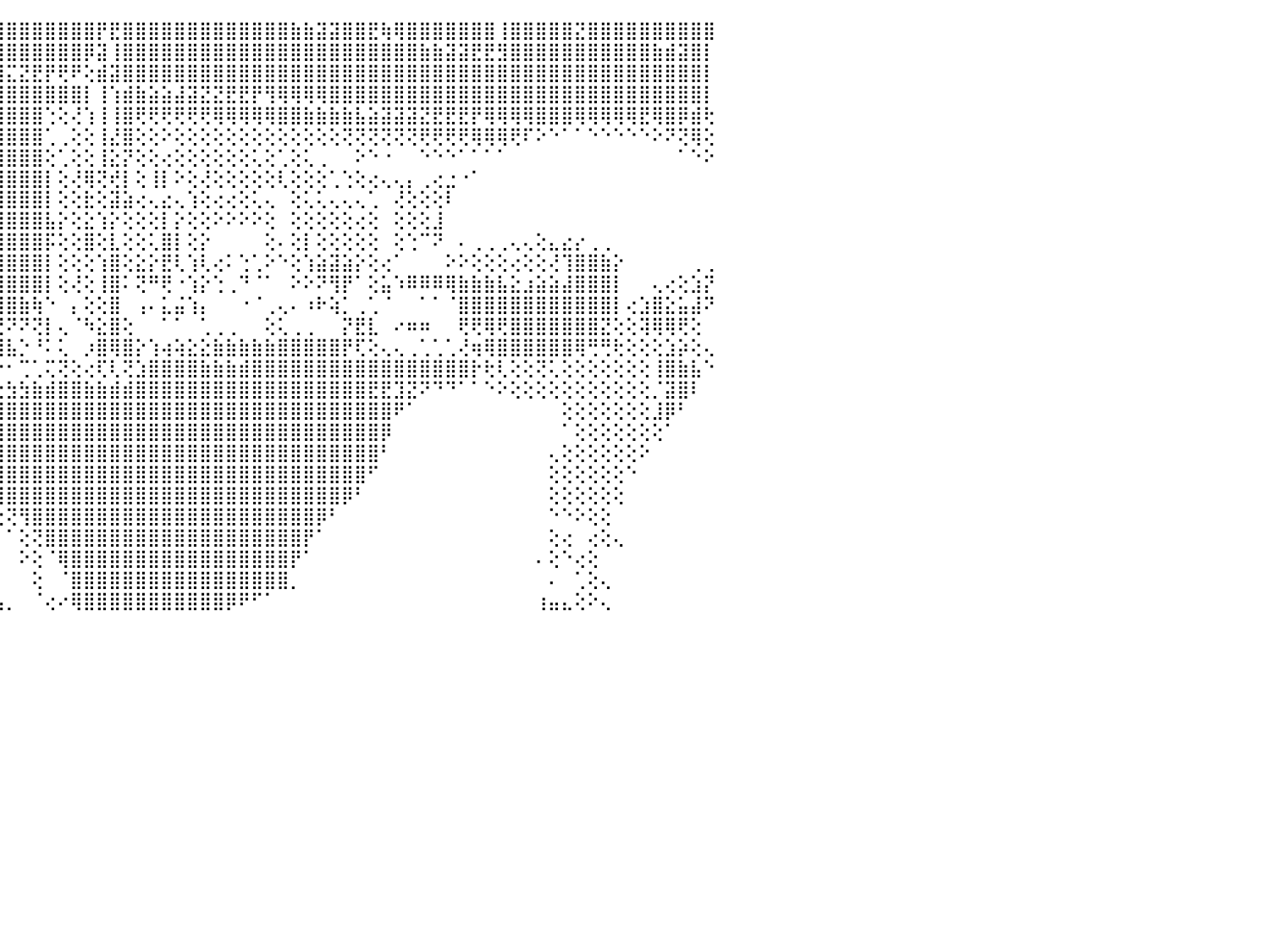

⢏⢕⢕⢕⡕⢘⣝⣻⢇⢹⣿⣿⢿⢟⣿⣧⢸⣿⢱⢕⢕⢸⣝⢑⢸⣇⣿⣱⣟⢟⣝⣥⣦⣿⣿⣿⣿⣿⣿⣿⣿⣿⣿⣿⣿⣿⣿⣿⣿⣿⣿⣿⡟⣟⣿⣿⣿⣿⣿⣿⣿⣿⣿⣿⣿⣿⣿⣷⣷⣽⣽⣿⣿⣟⢷⢿⣿⣿⣿⣿⣿⣿⣿⢸⣿⣿⣿⣿⣿⣝⣿⣿⣿⣿⣿⣿⣿⣿⣿⣿⠀
⢕⢕⢕⢝⢿⣸⢿⣿⣧⢟⢹⣿⣿⣷⢸⣿⢼⣿⢸⣸⢕⢜⣿⡧⢿⣟⣵⣵⢱⣾⣿⣿⣟⣿⣿⣿⣿⣿⣿⣿⣿⣿⣿⢿⣿⣿⣿⣿⣿⣿⣿⡿⣽⢸⣿⣿⣿⣿⣿⣿⣿⣿⣿⣿⣿⣿⣿⣿⣿⣿⣿⣿⣿⣿⣿⣿⣿⣷⣷⣽⣽⣟⣟⣻⣿⣿⣿⣿⣿⣿⣿⣿⣿⣿⣿⣷⣾⣽⣿⡇⠀
⡕⢄⢄⢔⣱⢱⣼⢿⢟⣵⣸⣿⣿⡇⢹⢣⢜⣿⢸⠟⢗⣹⢷⣷⣟⢿⣿⣿⡵⣾⡟⣿⣿⣿⣿⣿⡿⢿⡟⢯⠝⢇⢙⢍⣽⣍⣝⣟⡟⢟⠟⢕⣾⣽⣿⣿⣿⣿⣿⣿⣿⣿⣿⣿⣿⣿⣿⣿⣿⣿⣿⣿⣿⣿⣿⣿⣿⣿⣿⣿⣿⣿⣿⣿⣿⣿⣿⣿⣿⣿⣿⣿⣿⣿⣿⣿⣿⣿⣿⡇⠀
⣿⣿⣿⣿⣿⡼⣿⣽⡇⣿⣷⣿⣿⣷⣰⣟⣟⣱⣶⣿⣿⣿⣿⣿⣿⣽⣿⣿⣮⣿⢿⢟⢿⠟⢟⢊⢍⢅⢔⢔⠕⣕⣥⡕⣿⣿⣿⣿⣿⣿⣿⡇⢸⢱⣾⣷⣵⣵⣼⣽⣝⣝⣟⣟⡟⢻⢿⢿⢿⢿⣿⣿⣿⣿⣿⣿⣿⣿⣿⣿⣿⣿⣿⣿⣿⣿⣿⣿⣿⣿⣿⣿⣿⣿⣿⣿⣿⣿⣿⡇⠀
⡿⢿⣿⣿⣿⣷⡽⢟⣵⣿⡿⢻⣯⣷⣾⣿⣷⣽⣿⣿⣿⣿⣿⡿⢿⢻⢿⢝⢑⢕⢅⢔⢔⢕⢕⢕⢑⢕⠗⠜⠘⢸⣿⣷⣿⣿⣿⣿⢑⢕⢜⢱⢸⢸⣿⢟⢟⢟⢟⢟⢟⢿⢿⢿⢿⢿⣿⣿⣷⣷⣷⣷⣧⣵⣽⣽⣽⣝⣟⣟⣟⡟⢿⢿⢿⢿⣿⣿⣿⢿⢿⢿⢿⢿⣟⢿⣿⡿⣾⢗⠀
⢕⢕⢔⢝⢿⣿⣧⢕⢝⢝⢕⣵⣿⣿⣯⣿⣿⢿⢟⠻⠝⢝⢝⢅⢕⢔⢕⢕⢕⢕⢕⢕⢕⢕⢕⢕⢔⢔⠀⠀⠀⢸⣿⣿⣿⣿⣿⣿⢁⢀⢕⢕⢸⣜⣿⢕⢕⠕⢕⢕⢕⢕⢕⢕⢕⢕⢕⢕⢕⢕⢕⢝⢝⢝⢝⢝⢝⢟⢟⢟⢟⢿⢿⢿⢟⠏⠕⠑⠁⠁⠑⠑⠑⠑⠑⠕⠝⢝⢿⢕⠀
⢕⢕⢕⢕⢕⢝⢿⣿⣷⣷⣿⣿⡟⠟⢙⢑⢅⢕⢔⢕⢕⢕⢑⢕⢕⡕⢕⢔⢔⢕⢕⠑⠑⠑⠑⠑⠁⠁⠀⠀⠀⢕⣿⣿⣿⣿⣿⣿⢕⢁⢕⢕⢸⣕⡝⢕⢕⢔⢕⢕⢕⢕⢕⢕⢅⢕⢁⢕⢅⢀⠀⠀⠕⠑⠐⠀⠀⠑⠑⠑⠁⠁⠁⠁⠀⠀⠀⠀⠀⠀⠀⠀⠀⠀⠀⠀⠀⠁⠑⠕⠀
⢕⢕⢕⢕⢕⢕⢕⢝⢝⢟⠝⢕⢕⢕⢕⢕⢅⢁⠀⠑⠕⠑⠑⠁⠁⣱⣷⣵⡕⢕⠀⠀⠀⢀⢀⢀⢄⢕⠀⢄⢄⣾⣿⣿⣿⣿⣿⣿⡇⢕⢜⢿⢝⢞⡇⢕⢸⡇⠕⢕⢜⢕⢕⢕⢕⢕⢇⢕⢕⢕⢁⢑⢕⢔⢄⢄⡄⢀⢔⣐⠐⠁⠀⠀⠀⠀⠀⠀⠀⠀⠀⠀⠀⠀⠀⠀⠀⠀⠀⠀⠀
⢕⢕⢕⢕⢕⢕⢕⢕⢕⢕⢕⢞⢇⢔⢅⡧⢕⢕⢔⠀⢀⢀⢄⢠⡄⠫⣿⣿⣿⡕⠐⢔⠑⠁⠑⠑⢑⢕⢕⢕⠁⢍⣿⣿⣿⣿⣿⣿⡇⢕⢕⣗⢕⣽⣵⢔⢄⣔⢄⢱⢕⢔⢔⢕⢅⢄⠀⢕⢅⢅⢄⢄⢄⢁⠀⢜⢕⢕⢕⠇⠀⠀⠀⠀⠀⠀⠀⠀⠀⠀⠀⠀⠀⠀⠀⠀⠀⠀⠀⠀⠀
⢕⢕⢕⢕⢕⢕⢕⢕⢕⢕⢕⢕⣕⡅⢕⢝⢕⢕⢕⠇⢑⢑⢕⢌⠁⢎⢺⣿⣿⡕⢄⢔⢔⢕⡇⣿⢸⢕⢕⢕⢐⢸⣿⡿⣿⣿⣿⣿⣧⡕⢕⣕⢱⡕⢕⢕⢕⡇⡕⢕⢕⠕⠕⠕⠕⢕⠀⢕⢕⢕⢕⢕⢔⢕⠀⢕⢕⢕⣸⠀⠀⠀⠀⠀⠀⠀⠀⠀⠀⠀⠀⠀⠀⠀⠀⠀⠀⠀⠀⠀⠀
⢕⢕⢕⢕⢕⢕⢕⢕⢕⢕⢕⣸⣿⣇⣗⢕⢕⢕⢕⢄⢕⢕⢕⢕⠀⢕⢰⣵⣵⣕⠑⢕⢕⢕⡇⣿⢸⢕⢕⢕⢕⢘⢞⣿⣿⣿⣿⣿⡯⢕⢕⣿⢕⣇⢕⢕⢅⣿⡇⢕⡕⠀⠀⠀⠀⢕⠄⢕⡇⢕⢕⢕⢕⢕⠀⢕⢑⠉⠝⠀⠄⢀⢀⢀⢄⢄⢕⣄⣔⡔⢀⢀⠀⠀⠀⠀⠀⠀⠀⠀⠀
⢕⢕⢕⢕⠕⢕⢕⢕⢱⢸⢙⢙⠙⠙⢙⢵⢷⢳⢷⣷⢷⠗⠗⠃⠔⠕⢵⡟⢯⣣⠀⢕⢕⠕⠑⠕⠑⢕⢕⢕⢕⠱⡧⣙⣿⣿⣿⣿⡇⢕⢕⢕⢱⣿⢕⣕⡕⣟⢇⢱⢇⢔⠅⢑⢁⠕⠑⢕⢱⣵⣽⣵⡕⢕⢔⠁⠀⠀⠀⠕⠕⢕⢕⢕⢔⢕⢕⢜⢹⣿⣿⣷⡕⠀⠀⠀⠀⠀⢀⢀⠀
⢕⢕⢕⢄⣠⣴⢃⢇⠕⢸⠐⢑⡵⢔⣕⣕⣕⣱⡷⢇⣧⢧⣄⣀⢀⣀⢀⢕⢱⡕⢕⢕⣕⣃⢕⢕⢕⢕⢕⢕⠕⠀⢻⣕⣿⣿⣿⣿⡇⢕⢜⢕⢸⣿⠅⢝⠛⢟⠐⢱⡕⢑⢀⠙⠈⠁⠀⠕⠕⠝⢻⡟⠁⢕⣥⠱⠿⠿⠿⢿⣷⣷⣷⣧⣕⣰⣵⣵⣼⣿⣿⣿⡇⠀⠀⢄⢔⢕⣱⡝⠀
⢕⢕⠀⠀⠲⢇⢔⢄⢣⣴⢁⠺⣿⣿⣿⣿⢿⣿⣿⣿⣷⣷⣿⣿⣿⣿⣷⣾⣷⢕⠰⠔⣿⣿⢅⢅⢕⢅⠄⠐⠄⠄⢸⣿⣿⣿⣷⢷⠑⠀⡄⢕⢕⣿⠀⢠⠄⣅⣬⢱⡄⠀⠀⠐⠈⢀⢄⠄⠰⠗⢵⡁⢀⢁⠈⠀⠀⠁⠁⠈⣿⣿⣿⣿⣿⣿⣿⣿⣿⣿⣿⣿⡇⢔⣱⣿⣕⣥⣼⠝⠀
⢕⢄⢅⢄⢄⠐⢁⢑⢕⠑⢑⠀⠝⢻⢿⠏⠀⠸⠿⢿⢿⠿⠿⠟⠟⠟⠛⠛⠛⢕⠀⠈⠁⠈⠷⠀⠈⠉⠐⠐⠄⠀⢓⡰⢝⠝⠝⢝⡇⢄⠈⠳⣕⣿⢕⠀⠀⠁⠁⠀⢁⢀⢀⠀⠀⢕⢅⢀⢀⠀⠀⡝⣟⣇⠀⠔⠶⠶⠀⠀⢟⢟⢿⢟⣿⣿⣿⣿⣿⣿⣿⣝⢕⢕⢽⢿⢿⢟⢕⠀⠀
⣇⡑⢩⢻⠳⣗⢆⣴⣤⣤⡀⢐⢀⠐⠐⠀⠄⠀⠀⠀⠉⠉⠁⠁⠁⠉⠁⠀⢕⣕⣕⣕⣕⣕⢕⢄⢄⣕⣄⣅⣄⣰⠚⠻⢿⣧⡑⠘⠅⢅⠀⡰⣿⢿⣿⡕⢱⢴⢵⣕⣕⣷⣷⣷⣷⣷⣿⣿⣿⣿⣿⡟⢏⢕⢄⢄⢀⢁⢁⢁⢜⢶⢿⣿⣿⣿⣿⣿⣿⢿⢛⢛⢗⢕⢕⢕⣱⡵⢕⢄⠀
⣿⣿⡕⢜⢹⣿⣿⣿⣿⣿⣿⣷⣷⣵⣥⢔⢔⢄⢄⢀⢄⢔⢔⣔⣔⣔⣔⣔⣗⣻⣿⣿⣿⣻⣿⣿⣿⣷⣷⣿⣽⣝⢁⢑⠐⠂⢉⢁⢍⢝⢕⢔⢏⢇⢝⣱⣿⣿⣿⣿⣷⣷⣷⣾⣿⣿⣿⣿⣿⣿⣿⣿⣿⣿⣿⣿⣿⣿⣿⣿⣿⡗⢗⢇⢕⢕⢝⢅⢕⢕⢕⢕⢕⢕⢕⢸⣿⣷⣧⠑⠀
⣿⣿⡇⠕⢕⢻⣿⣿⣿⣿⣿⣿⣿⣿⣿⣿⣿⣷⣷⣿⣿⣿⣿⣿⣿⣿⣿⣿⣿⣿⣿⣿⣿⣿⣿⣿⣿⣿⡞⢻⢏⡕⢕⢶⣖⣳⣳⣷⣾⣿⣿⣷⣷⣾⣾⣿⣿⣿⣿⣿⣿⣿⣿⣿⣿⣿⣿⣿⣿⣿⣿⣿⣿⣟⣟⣹⣝⠝⠙⠙⠁⠁⠑⠕⢕⢕⢕⢕⢕⢕⢕⢕⢕⢕⢕⡈⣽⣿⠇⠀⠀
⣿⣿⣿⢄⢕⢸⣿⣿⣿⣿⣿⣿⣿⣿⣿⣿⣿⣿⢿⣿⣿⡿⢿⣿⣿⣿⣿⣿⣿⣿⣿⣿⣿⣿⣿⣿⣿⣿⣿⣿⣿⣷⣷⣿⣿⣿⣿⣿⣿⣿⣿⣿⣿⣿⣿⣿⣿⣿⣿⣿⣿⣿⣿⣿⣿⣿⣿⣿⣿⣿⣿⣿⣿⣿⣿⠟⠁⠀⠀⠀⠀⠀⠀⠀⠀⠀⠀⠀⢕⢕⢕⢕⢕⢕⢕⣸⡿⠃⠀⠀⠀
⠉⠉⠁⠀⢕⢕⣿⣿⣿⣿⣿⣿⣿⣿⣿⣿⣿⣿⣿⣷⣷⣾⣿⣿⣿⣿⣿⣿⣿⣿⣿⣿⣿⣿⣿⣿⣿⣿⣿⣿⣿⣿⣿⣿⣿⣿⣿⣿⣿⣿⣿⣿⣿⣿⣿⣿⣿⣿⣿⣿⣿⣿⣿⣿⣿⣿⣿⣿⣿⣿⣿⣿⣿⣿⡿⠀⠀⠀⠀⠀⠀⠀⠀⠀⠀⠀⠀⠀⠁⢕⢕⢕⢕⢕⢕⢕⠁⠀⠀⠀⠀
⠀⠀⠀⠀⠑⢕⢸⣿⣿⣿⣿⣿⣿⣿⣿⣿⣿⣿⣿⣿⣿⣿⣿⣿⣿⣿⣿⣿⣿⣿⣿⣿⣿⣿⣿⣿⣿⣿⣿⣿⣿⣿⣿⣿⣿⣿⣿⣿⣿⣿⣿⣿⣿⣿⣿⣿⣿⣿⣿⣿⣿⣿⣿⣿⣿⣿⣿⣿⣿⣿⣿⣿⣿⣿⠃⠀⠀⠀⠀⠀⠀⠀⠀⠀⠀⠀⠀⢄⢕⢕⢕⢕⢕⢕⠕⠀⠀⠀⠀⠀⠀
⠀⠀⠀⠀⠀⠁⢕⢿⣿⣿⣿⣿⣿⣿⣿⣿⣿⣿⣿⣿⣿⣿⣿⣿⣿⣿⣿⣿⣿⣿⣿⣿⣿⣿⣿⣿⣿⣿⣿⣿⣿⣿⣿⣿⣿⣿⣿⣿⣿⣿⣿⣿⣿⣿⣿⣿⣿⣿⣿⣿⣿⣿⣿⣿⣿⣿⣿⣿⣿⣿⣿⣿⣿⠋⠀⠀⠀⠀⠀⠀⠀⠀⠀⠀⠀⠀⠀⢕⢕⢕⢕⢕⢕⠑⠀⠀⠀⠀⠀⠀⠀
⠀⠀⠀⠀⠀⠀⠀⢜⣿⣿⣿⣿⣿⣿⣿⣿⣿⣿⣿⣿⣿⣿⣿⣿⣿⣿⣿⣿⣿⣿⣿⣿⣿⣿⣿⣿⣿⣿⣿⣿⣿⣿⣿⣿⣿⣿⣿⣿⣿⣿⣿⣿⣿⣿⣿⣿⣿⣿⣿⣿⣿⣿⣿⣿⣿⣿⣿⣿⣿⣿⣿⡿⠃⠀⠀⠀⠀⠀⠀⠀⠀⠀⠀⠀⠀⠀⠀⢕⢕⢕⢕⢕⢕⠀⠀⠀⠀⠀⠀⠀⠀
⠀⠀⠀⠀⠀⠀⠀⠁⢹⣿⣿⣿⣿⣿⣿⣿⣿⣿⣿⣿⣿⣿⣿⣿⣿⣿⣿⣿⣿⣿⣿⣿⣿⣿⣿⣿⣿⣿⣿⣿⣿⣿⢕⢕⢕⢝⢻⣿⣿⣿⣿⣿⣿⣿⣿⣿⣿⣿⣿⣿⣿⣿⣿⣿⣿⣿⣿⣿⣿⡿⠃⠀⠀⠀⠀⠀⠀⠀⠀⠀⠀⠀⠀⠀⠀⠀⠀⠑⠑⠕⢕⢕⠀⠀⠀⠀⠀⠀⠀⠀⠀
⠀⠀⠀⠀⠀⠀⠀⠀⠑⢿⣿⣿⣿⣿⣿⣿⣿⣿⣿⣿⣿⣿⣿⣿⣿⣿⣿⣿⣿⣿⣿⣿⣿⣿⣿⣿⣿⣿⣿⣿⣿⣿⢔⢁⠀⠁⢕⢝⣿⣿⣿⣿⣿⣿⣿⣿⣿⣿⣿⣿⣿⣿⣿⣿⣿⣿⣿⣿⡟⠁⠀⠀⠀⠀⠀⠀⠀⠀⠀⠀⠀⠀⠀⠀⠀⠀⠀⢕⢔⠀⢔⢕⢄⠀⠀⠀⠀⠀⠀⠀⠀
⠀⠀⠀⠀⠀⠀⠀⠀⠀⠜⣿⣿⣿⣿⣿⣿⣿⣿⣿⣿⣿⣿⣿⣿⣿⣿⣿⣿⣿⣿⣿⣿⣿⣿⣿⣿⣿⣿⣿⣿⣿⣿⣇⠀⠀⠀⠕⢕⠈⢿⣿⣿⣿⣿⣿⣿⣿⣿⣿⣿⣿⣿⣿⣿⣿⣿⣿⡟⠁⠀⠀⠀⠀⠀⠀⠀⠀⠀⠀⠀⠀⠀⠀⠀⠀⠀⠄⢕⠑⢔⢕⠀⠀⠀⠀⠀⠀⠀⠀⠀⠀
⠀⠀⠀⠀⠀⠀⠀⠀⠀⠀⢹⣿⣿⣿⣿⣿⣿⣿⣿⣿⣿⣿⣿⣿⣿⣿⣿⣿⣿⣿⣿⣿⣿⣿⣿⣿⣿⣿⣿⣿⣿⣿⣿⣆⠀⠀⠀⢕⠀⠈⣿⣿⣿⣿⣿⣿⣿⣿⣿⣿⣿⣿⣿⣿⣿⣿⣿⡀⠀⠀⠀⠀⠀⠀⠀⠀⠀⠀⠀⠀⠀⠀⠀⠀⠀⠀⠀⠄⠀⢁⢕⢄⠀⠀⠀⠀⠀⠀⠀⠀⠀
⠀⠀⠀⠀⠀⠀⠀⠀⠀⠀⢕⢿⣿⣿⣿⣿⣿⣿⣿⣿⣿⣿⣿⣿⣿⣿⣿⣿⣿⣿⣿⣿⣿⣿⣿⣿⣿⣿⣿⣿⣿⣿⣿⣿⣧⡀⠀⠈⢔⠔⢿⣿⣿⣿⣿⣿⣿⣿⣿⣿⣿⣿⡿⠟⠋⠁⠀⠀⠀⠀⠀⠀⠀⠀⠀⠀⠀⠀⠀⠀⠀⠀⠀⠀⠀⠀⢰⣤⣄⢕⠕⢄⠀⠀⠀⠀⠀⠀⠀⠀⠀
⠀⠀⠀⠀⠀⠀⠀⠀⠀⠀⠀⠀⠀⠀⠀⠀⠀⠀⠀⠀⠀⠀⠀⠀⠀⠀⠀⠀⠀⠀⠀⠀⠀⠀⠀⠀⠀⠀⠀⠀⠀⠀⠀⠀⠀⠀⠀⠀⠀⠀⠀⠀⠀⠀⠀⠀⠀⠀⠀⠀⠀⠀⠀⠀⠀⠀⠀⠀⠀⠀⠀⠀⠀⠀⠀⠀⠀⠀⠀⠀⠀⠀⠀⠀⠀⠀⠀⠀⠀⠀⠀⠀⠀⠀⠀⠀⠀⠀⠀⠀⠀